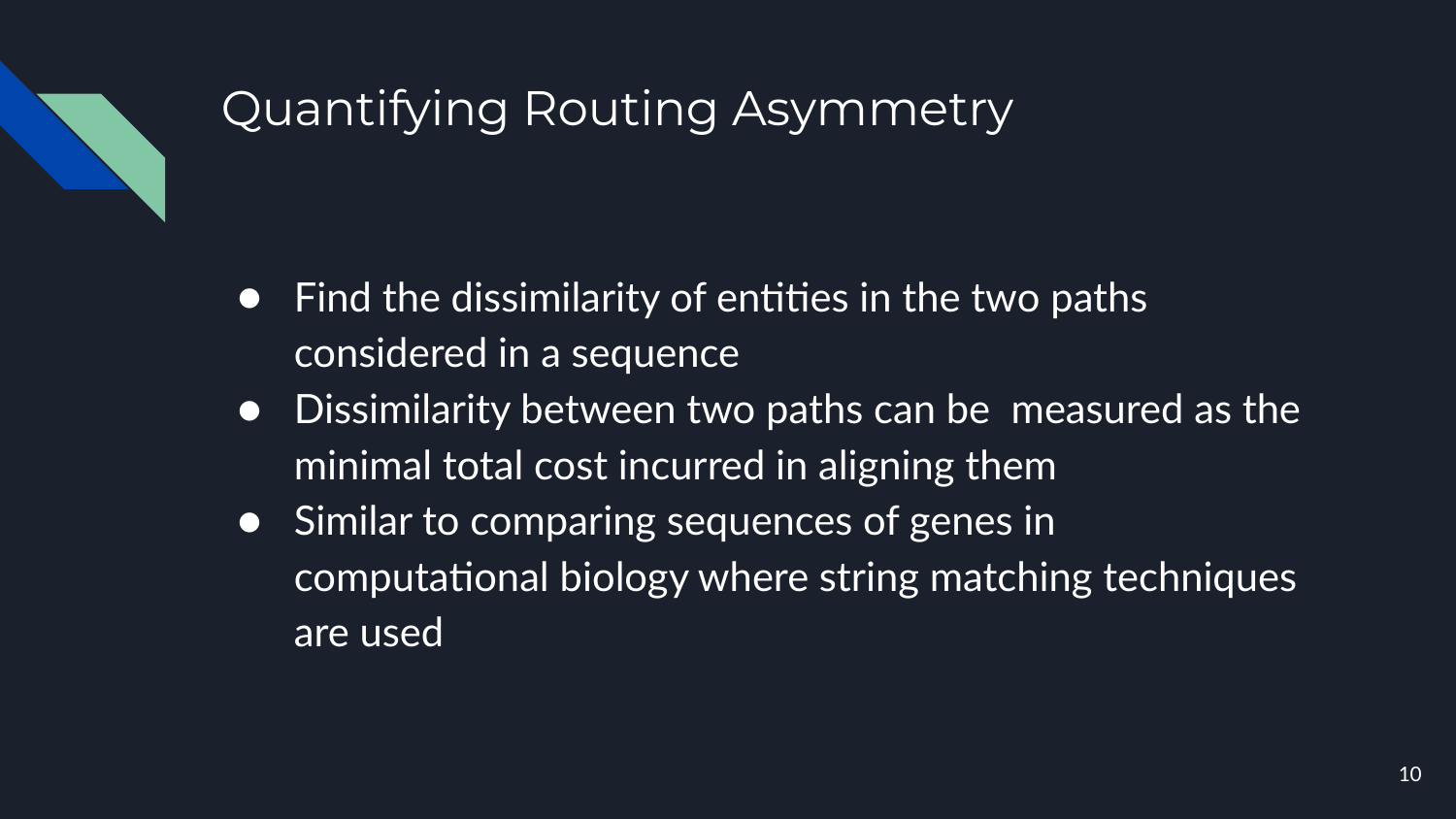

# Quantifying Routing Asymmetry
Find the dissimilarity of entities in the two paths considered in a sequence
Dissimilarity between two paths can be  measured as the minimal total cost incurred in aligning them
Similar to comparing sequences of genes in computational biology where string matching techniques are used
10